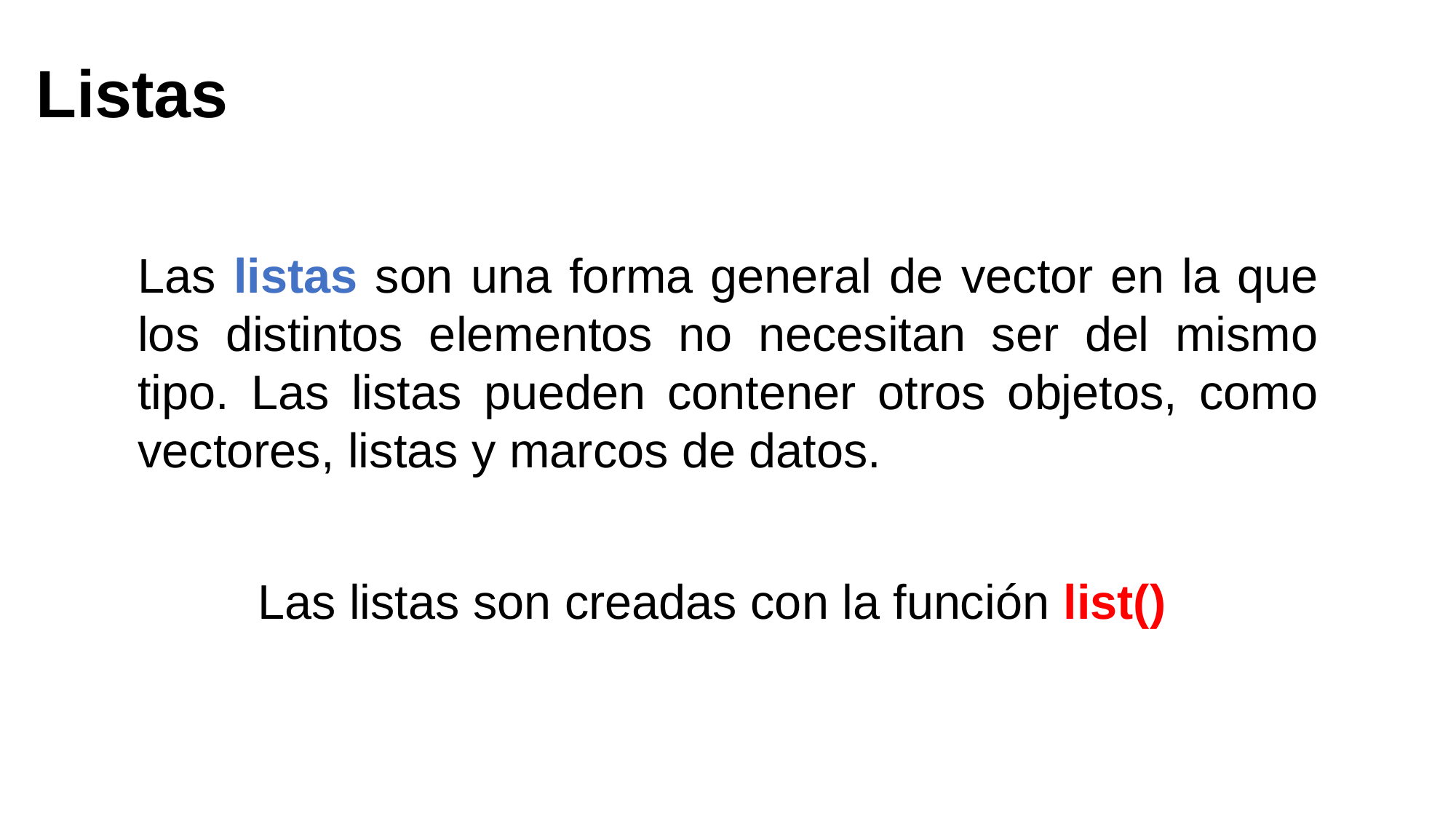

Listas
Las listas son una forma general de vector en la que los distintos elementos no necesitan ser del mismo tipo. Las listas pueden contener otros objetos, como vectores, listas y marcos de datos.
Las listas son creadas con la función list()